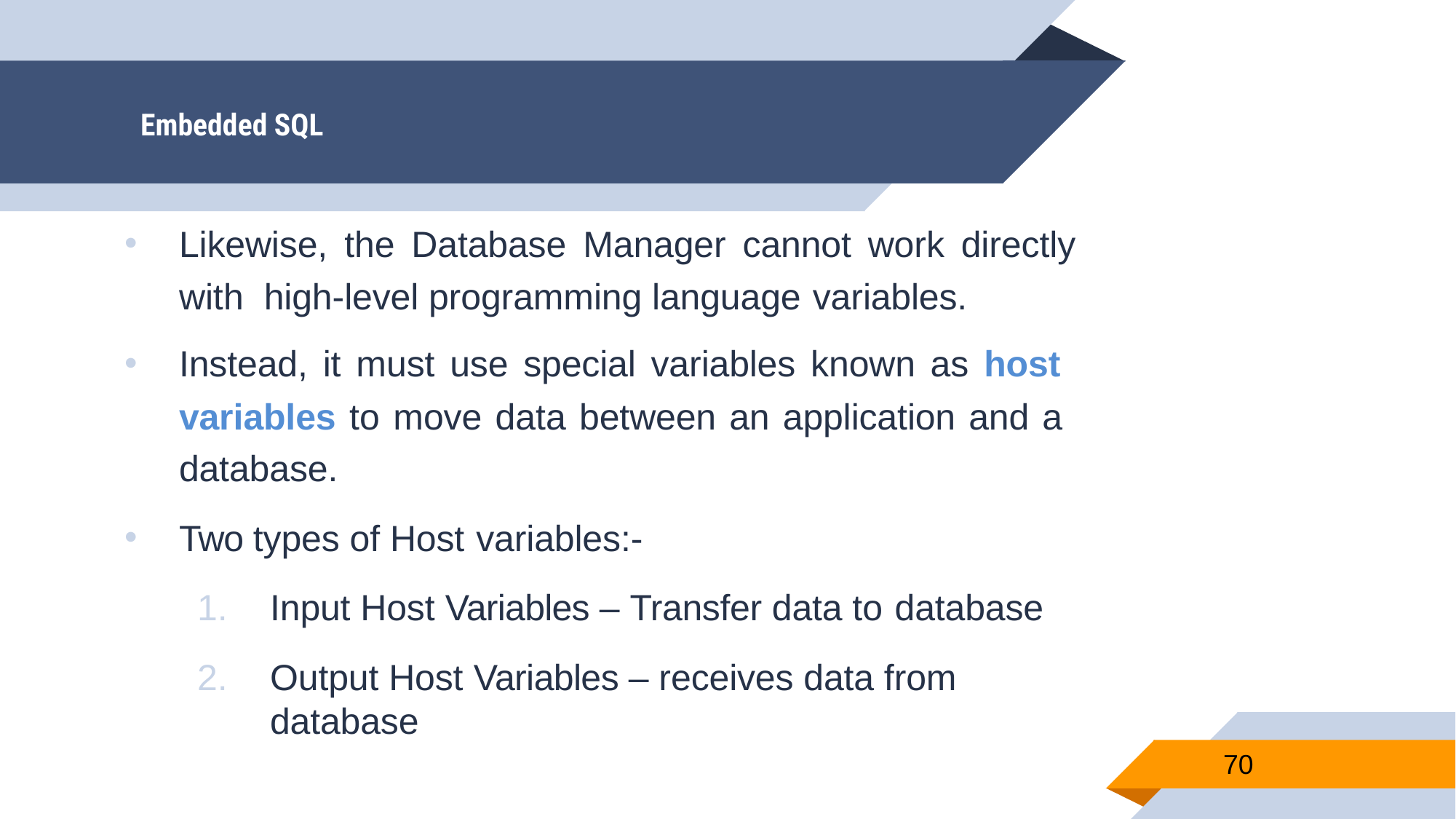

# Embedded SQL
Likewise, the Database Manager cannot work directly with  high-level programming language variables.
Instead, it must use special variables known as host  variables to move data between an application and a  database.
Two types of Host variables:-
Input Host Variables – Transfer data to database
Output Host Variables – receives data from database

70